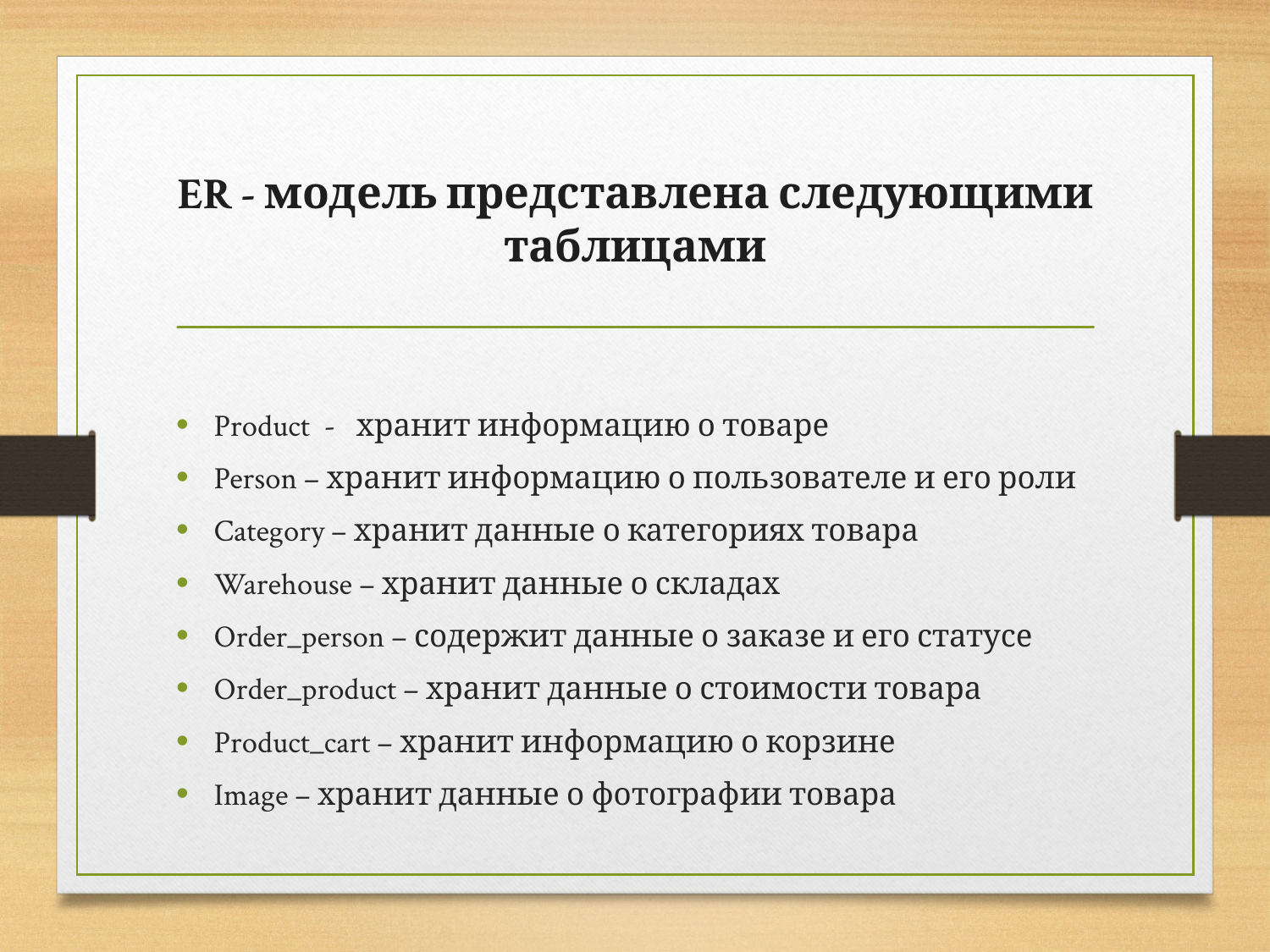

# ER - модель представлена следующими таблицами

Product  -   хранит информацию о товаре
Person – хранит информацию о пользователе и его роли
Category – хранит данные о категориях товара
Warehouse – хранит данные о складах
Order_person – содержит данные о заказе и его статусе
Order_product – хранит данные о стоимости товара
Product_cart – хранит информацию о корзине
Image – хранит данные о фотографии товара